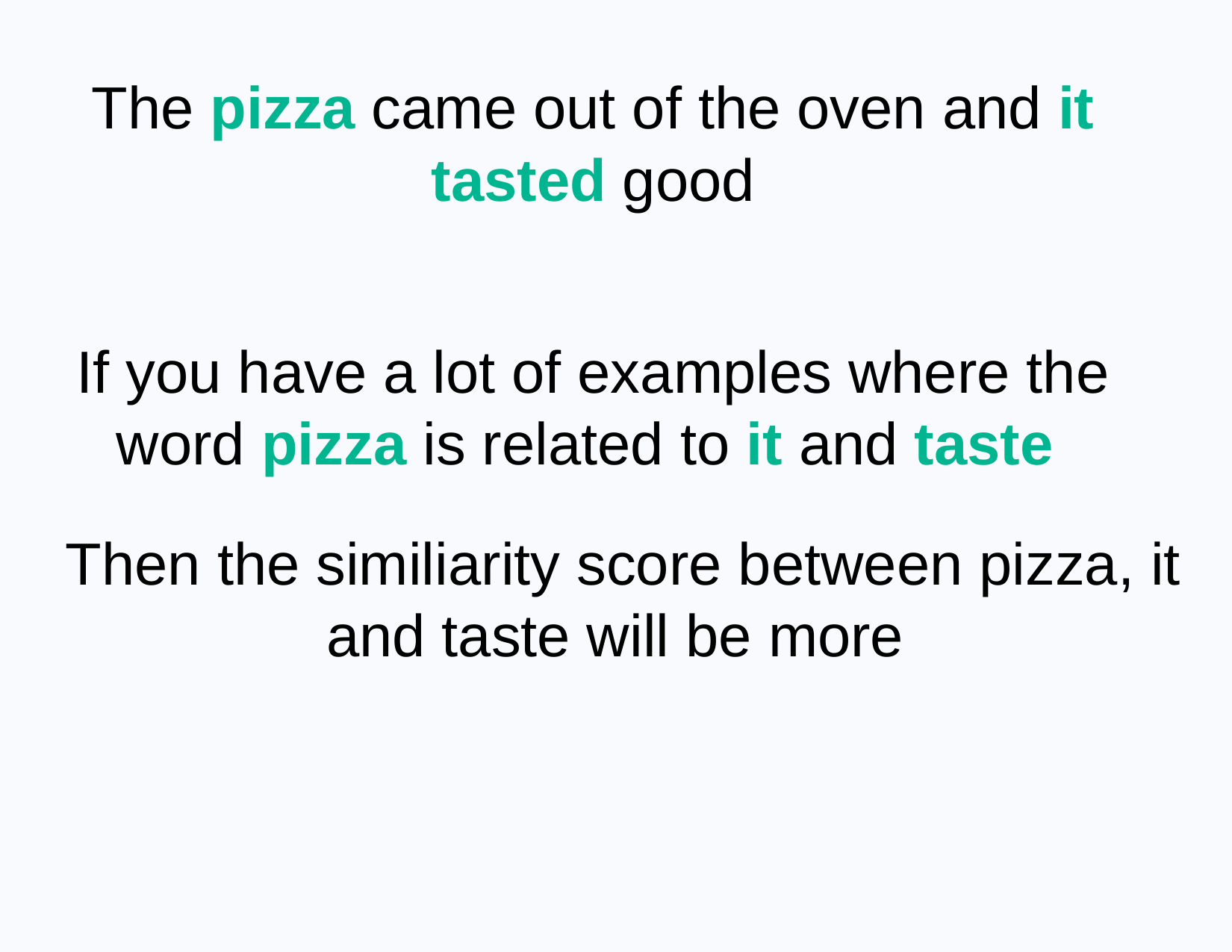

The pizza came out of the oven and it tasted good
If you have a lot of examples where the word pizza is related to it and taste
Then the similiarity score between pizza, it and taste will be more